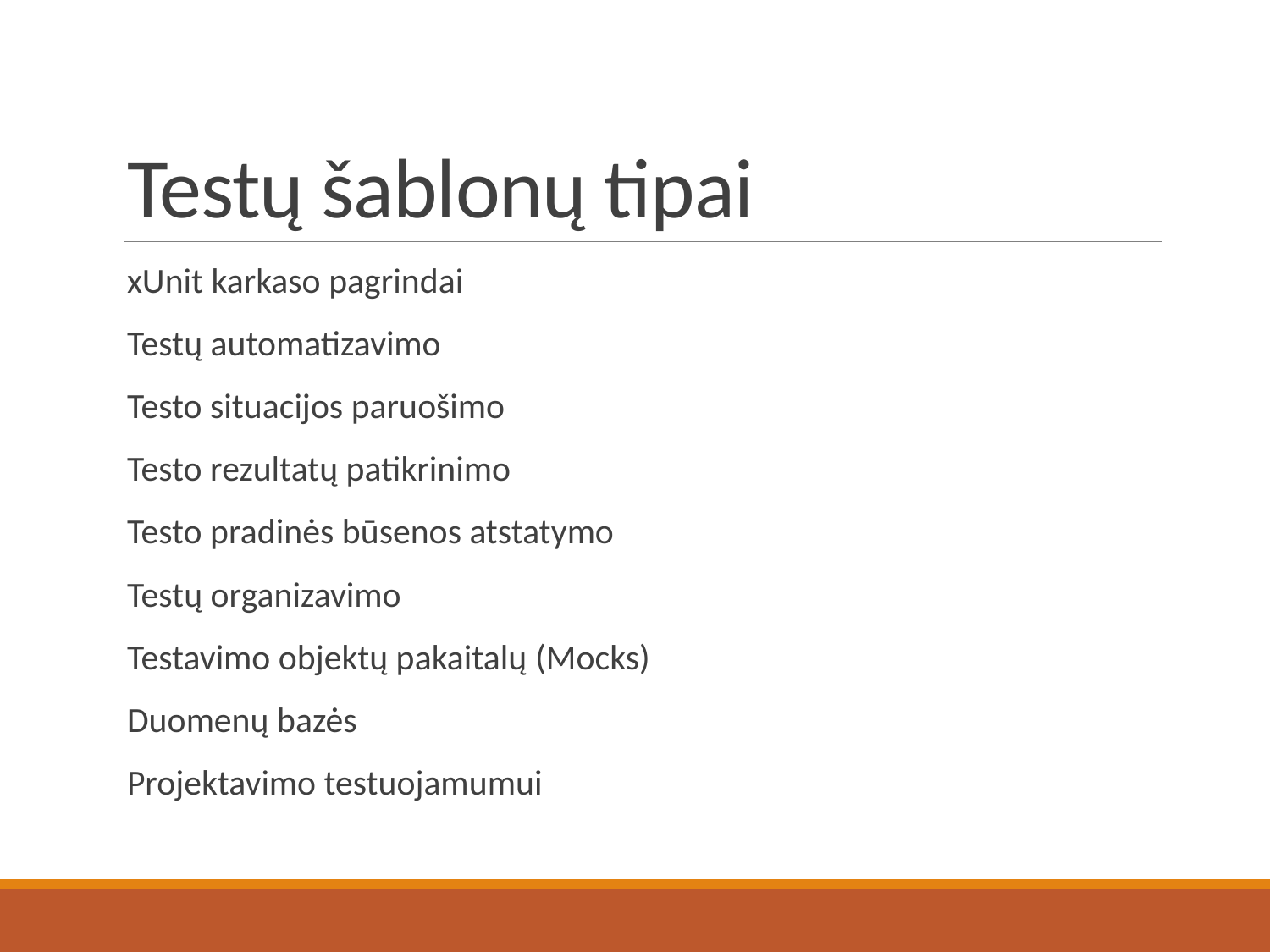

# Testų šablonų tipai
xUnit karkaso pagrindai
Testų automatizavimo
Testo situacijos paruošimo
Testo rezultatų patikrinimo
Testo pradinės būsenos atstatymo
Testų organizavimo
Testavimo objektų pakaitalų (Mocks)
Duomenų bazės
Projektavimo testuojamumui